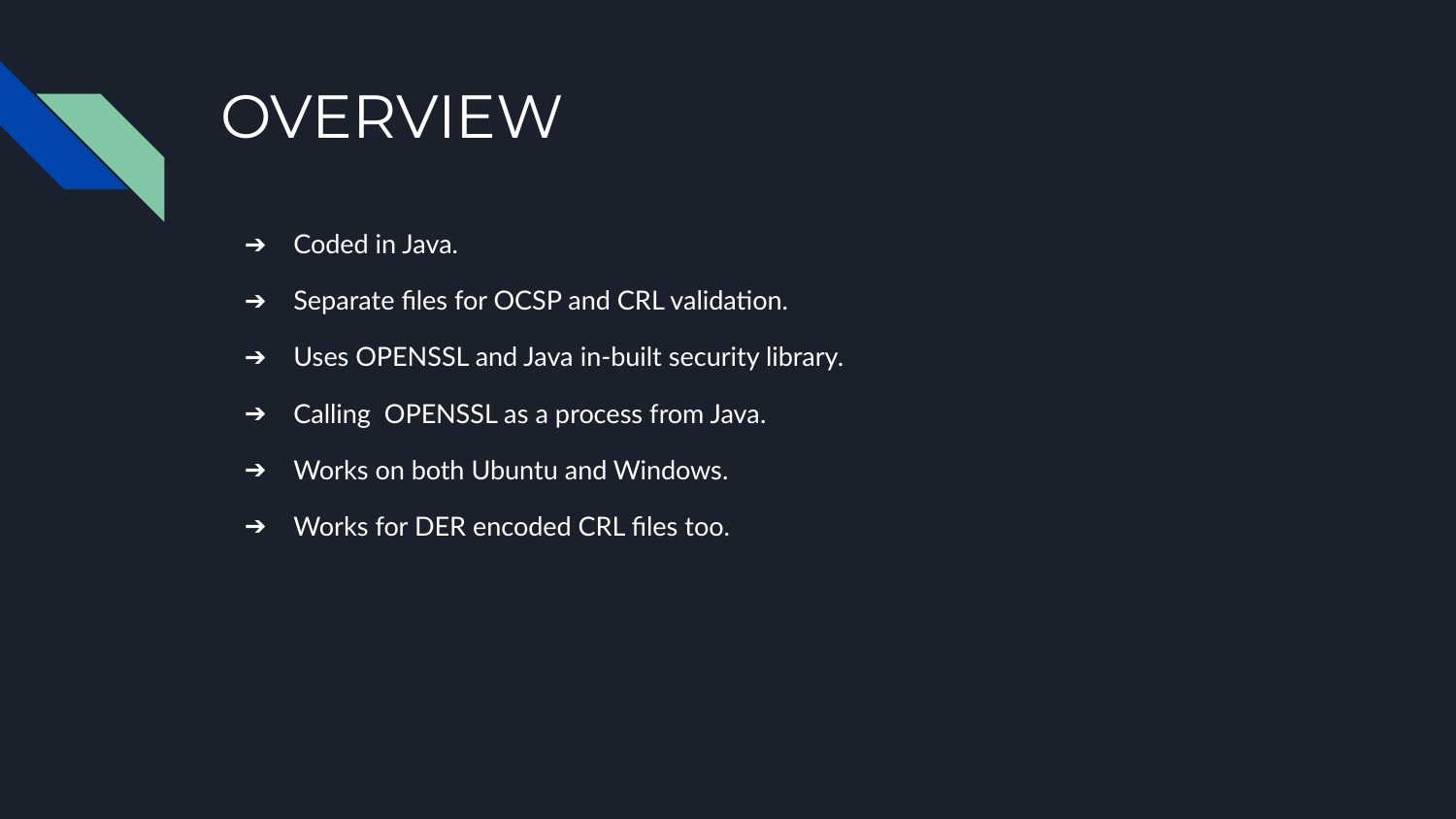

OVERVIEW
Coded in Java.
Separate files for OCSP and CRL validation.
Uses OPENSSL and Java in-built security library.
Calling  OPENSSL as a process from Java.
Works on both Ubuntu and Windows.
Works for DER encoded CRL files too.